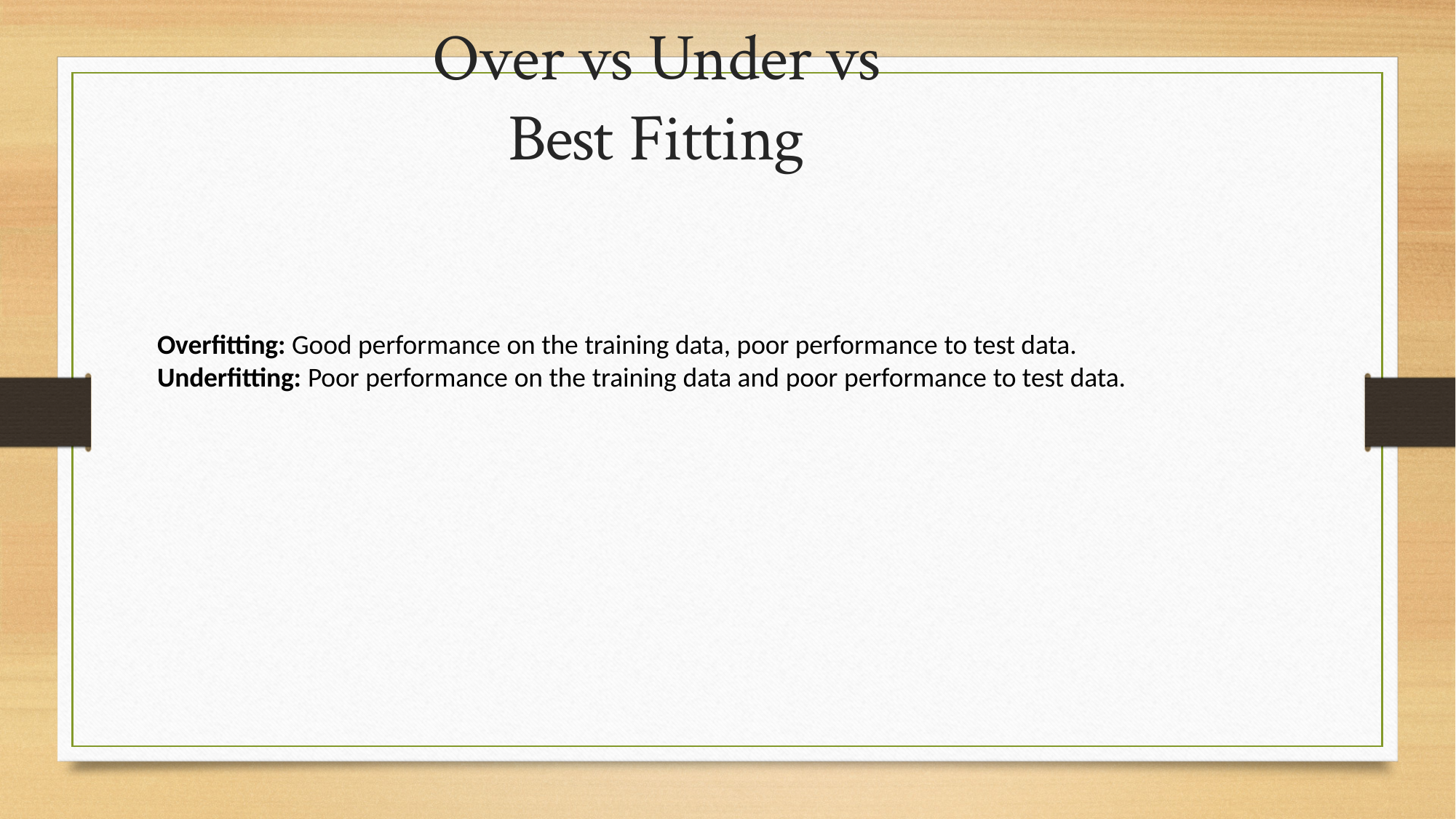

# Over vs Under vs Best Fitting
Overfitting: Good performance on the training data, poor performance to test data.
Underfitting: Poor performance on the training data and poor performance to test data.